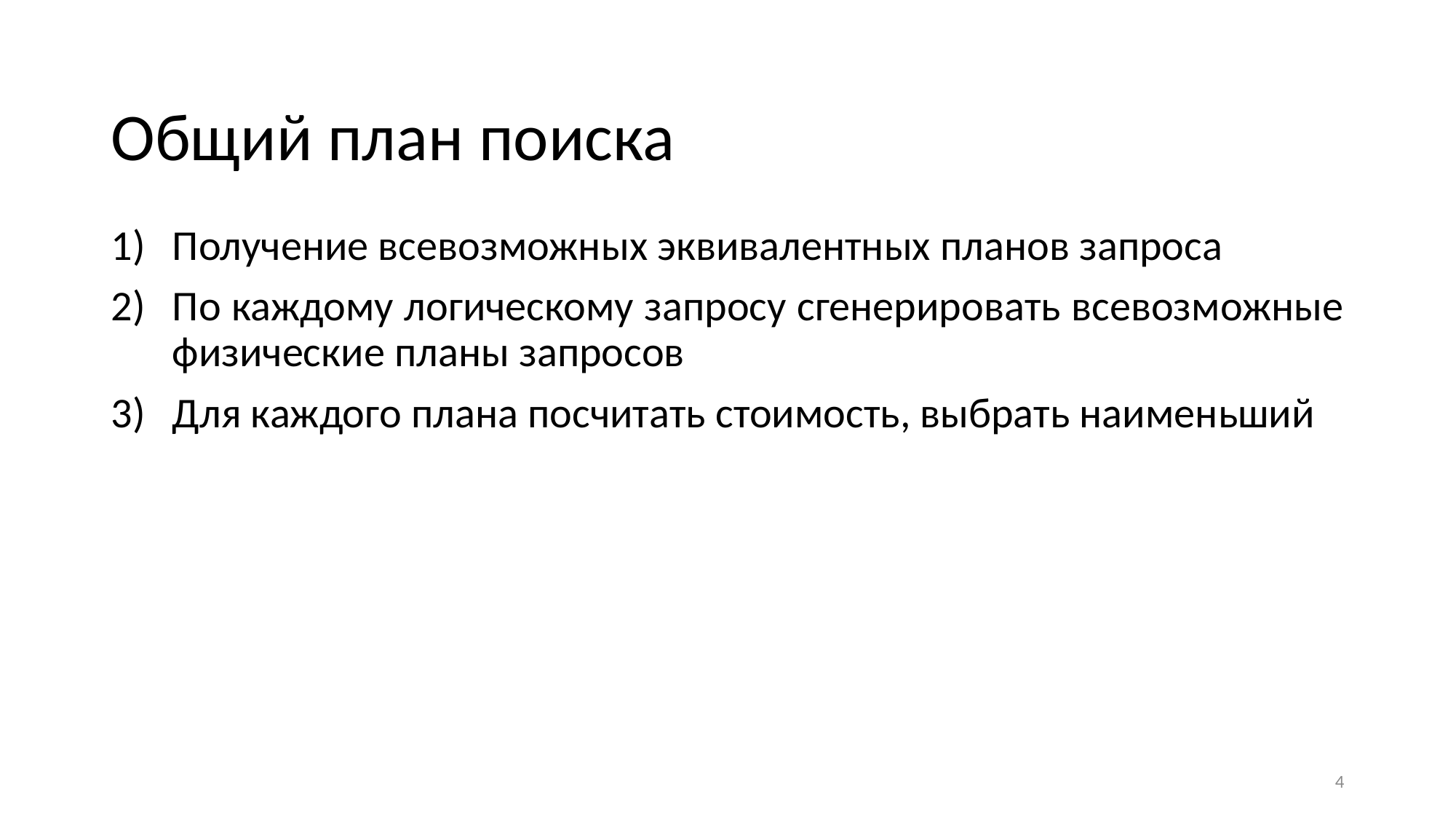

# Общий план поиска
Получение всевозможных эквивалентных планов запроса
По каждому логическому запросу сгенерировать всевозможные физические планы запросов
Для каждого плана посчитать стоимость, выбрать наименьший
4